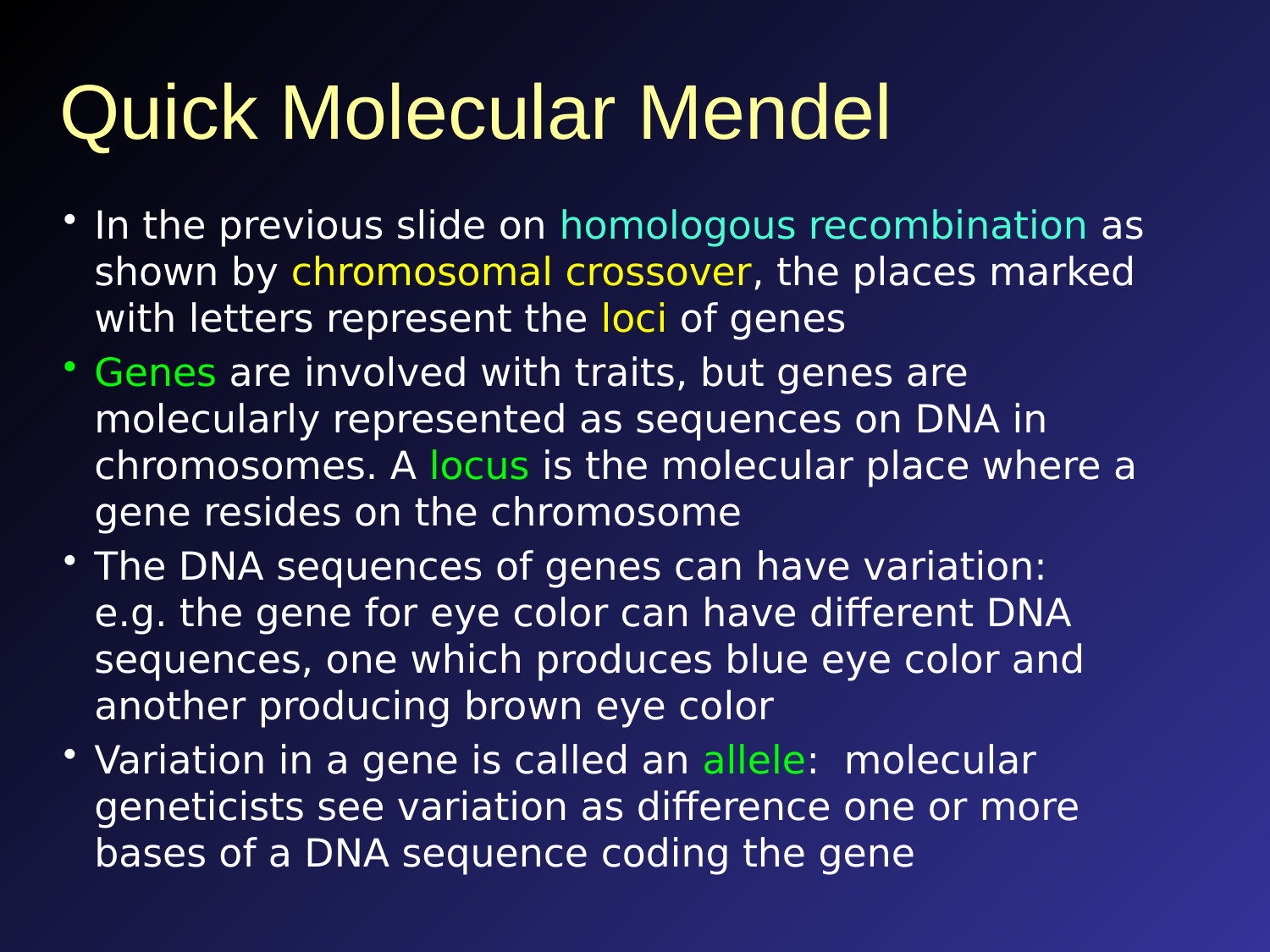

# Quick Molecular Mendel
In the previous slide on homologous recombination as shown by chromosomal crossover, the places marked with letters represent the loci of genes
Genes are involved with traits, but genes are molecularly represented as sequences on DNA in chromosomes. A locus is the molecular place where a gene resides on the chromosome
The DNA sequences of genes can have variation:
e.g. the gene for eye color can have different DNA sequences, one which produces blue eye color and another producing brown eye color
Variation in a gene is called an allele:  molecular geneticists see variation as difference one or more bases of a DNA sequence coding the gene